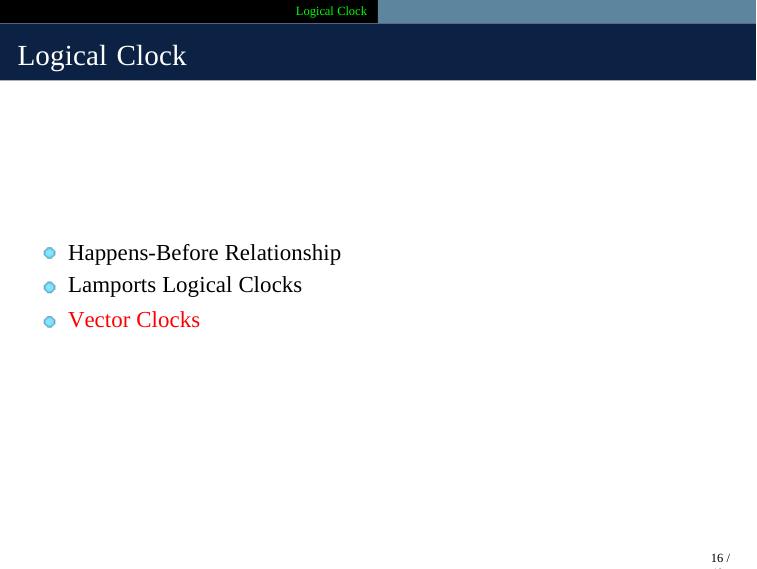

Logical Clock

Logical Clock
Happens-Before Relationship
Lamports Logical Clocks
Vector Clocks
16 / 40